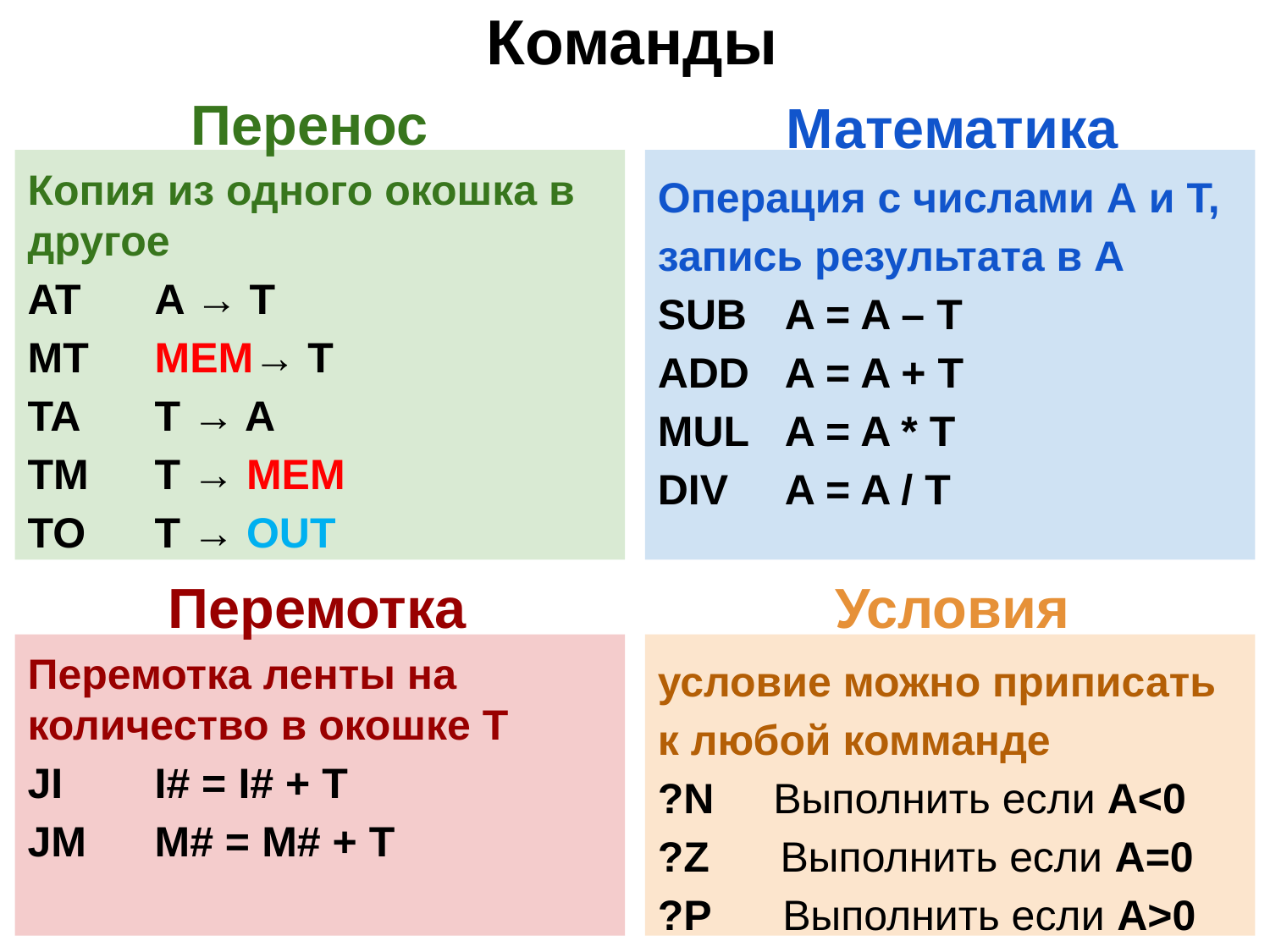

# Команды
Перенос
Копия из одного окошка в другое
AT	A → T
MT	MEM→ T
TA	T → A
TM	T → MEM
TO	T → OUT
Математика
Операция с числами А и Т, запись результата в А
SUB	A = A – T
ADD	A = A + T
MUL	A = A * T
DIV	A = A / T

Перемотка
Условия
Перемотка ленты на количество в окошке Т
JI	I# = I# + T
JM	M# = M# + T

условие можно приписать к любой комманде
?N     Выполнить если A<0
?Z      Выполнить если A=0
?P      Выполнить если A>0